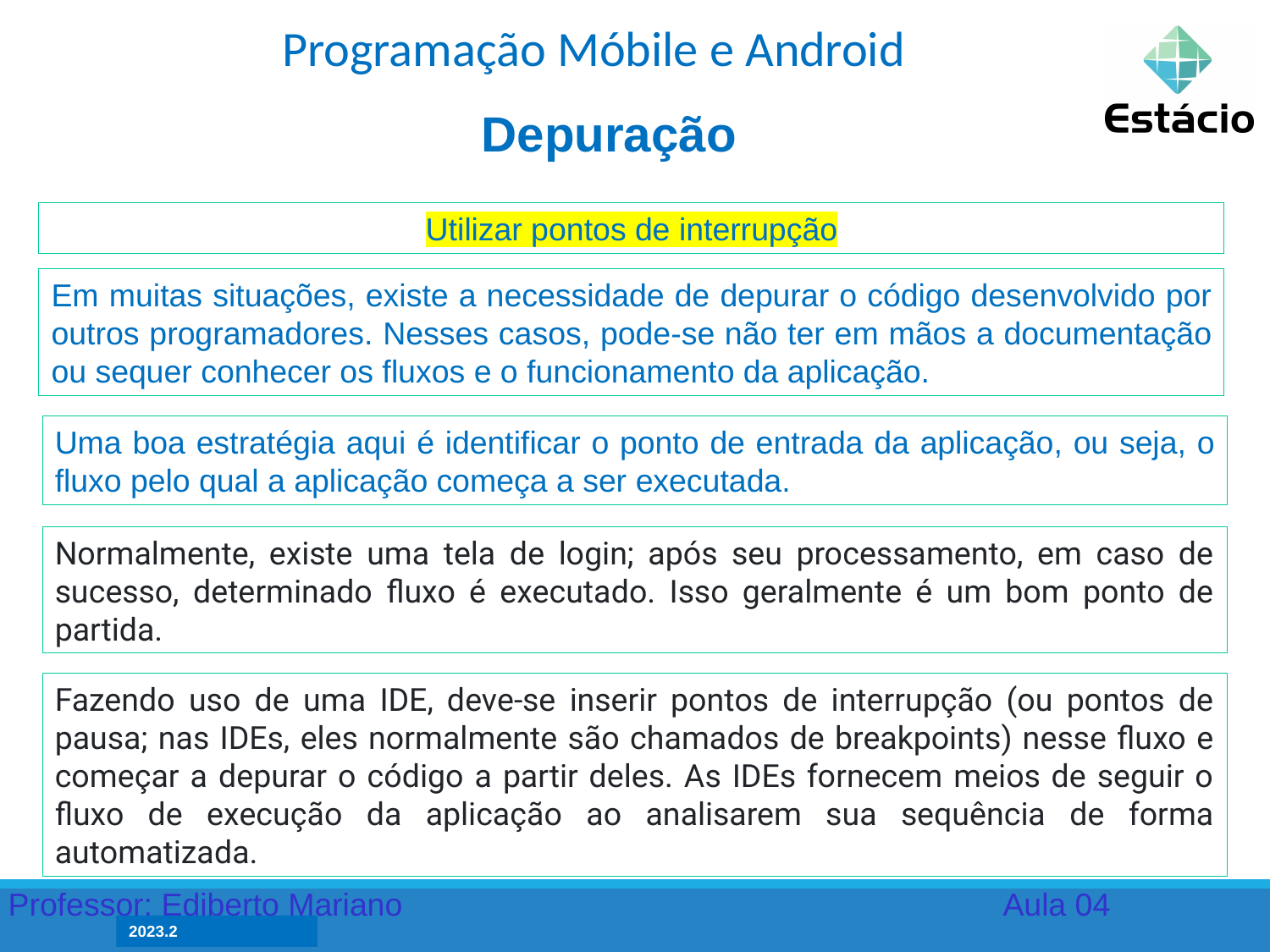

Programação Móbile e Android
Depuração
Utilizar pontos de interrupção
Em muitas situações, existe a necessidade de depurar o código desenvolvido por outros programadores. Nesses casos, pode-se não ter em mãos a documentação ou sequer conhecer os fluxos e o funcionamento da aplicação.
Uma boa estratégia aqui é identificar o ponto de entrada da aplicação, ou seja, o fluxo pelo qual a aplicação começa a ser executada.
Normalmente, existe uma tela de login; após seu processamento, em caso de sucesso, determinado fluxo é executado. Isso geralmente é um bom ponto de partida.
Fazendo uso de uma IDE, deve-se inserir pontos de interrupção (ou pontos de pausa; nas IDEs, eles normalmente são chamados de breakpoints) nesse fluxo e começar a depurar o código a partir deles. As IDEs fornecem meios de seguir o fluxo de execução da aplicação ao analisarem sua sequência de forma automatizada.